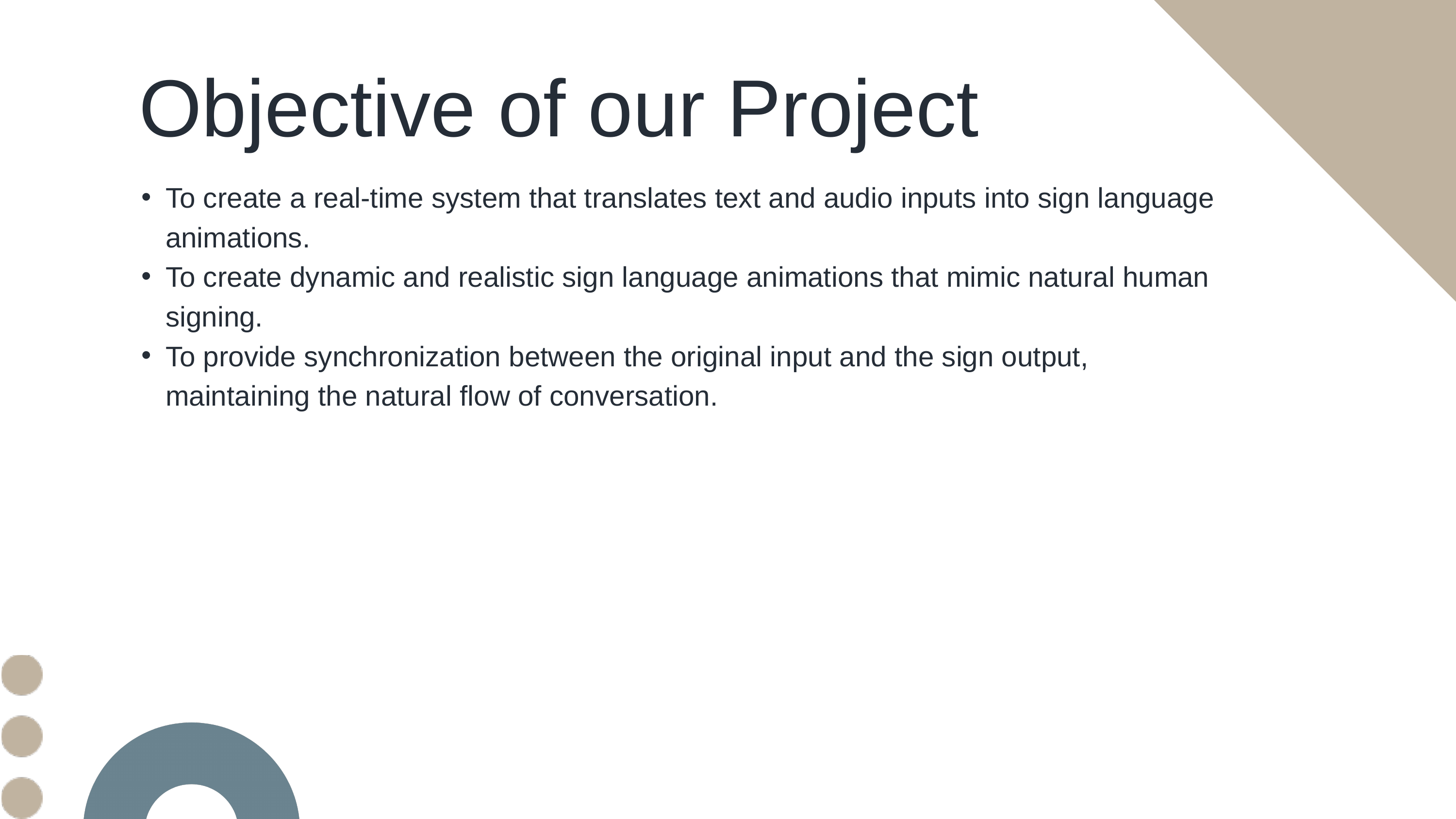

Objective of our Project
To create a real-time system that translates text and audio inputs into sign language animations.
To create dynamic and realistic sign language animations that mimic natural human signing.
To provide synchronization between the original input and the sign output, maintaining the natural flow of conversation.